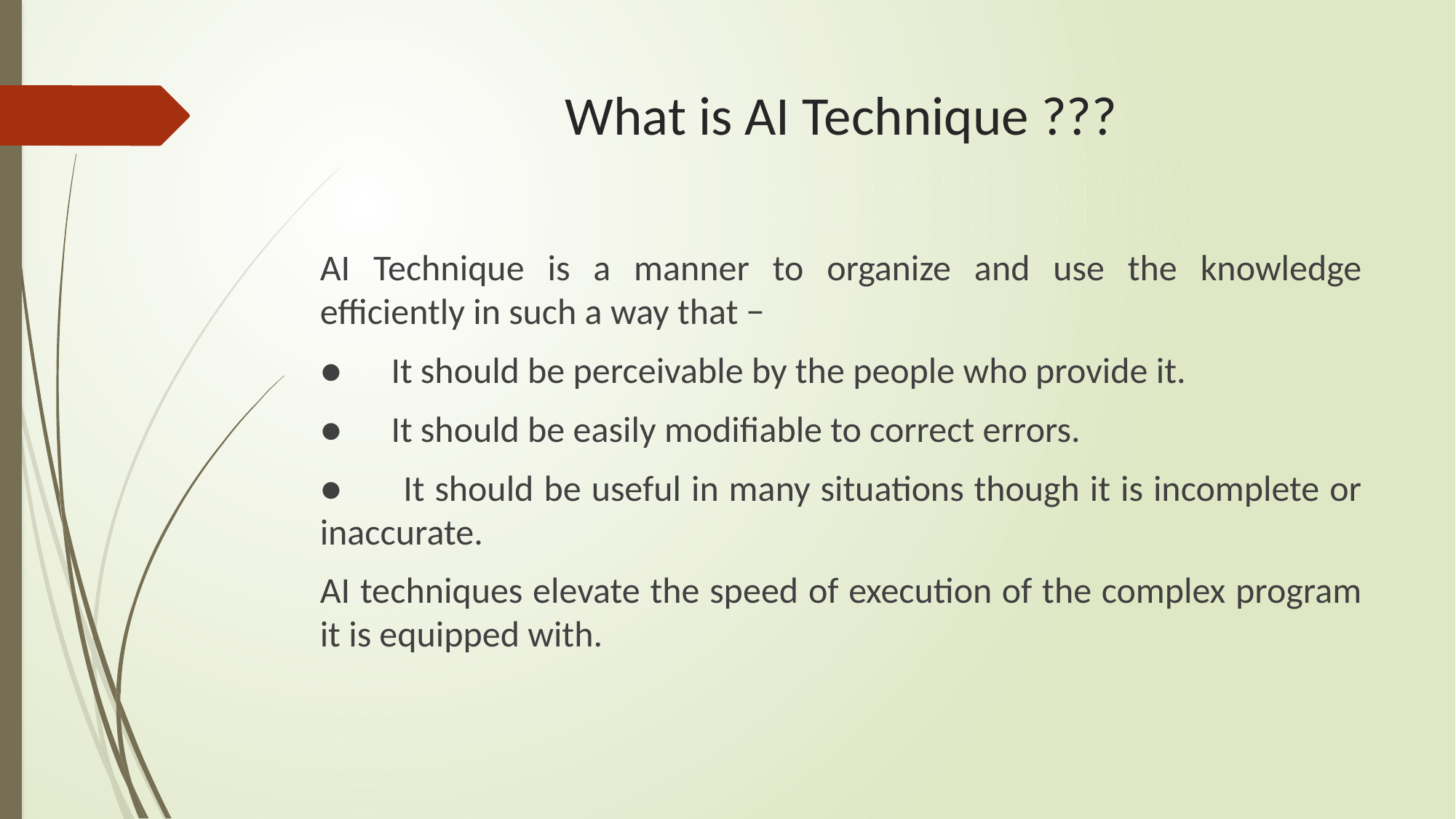

# What is AI Technique ???

AI Technique is a manner to organize and use the knowledge efficiently in such a way that −
●      It should be perceivable by the people who provide it.
●      It should be easily modifiable to correct errors.
●      It should be useful in many situations though it is incomplete or inaccurate.
AI techniques elevate the speed of execution of the complex program it is equipped with.